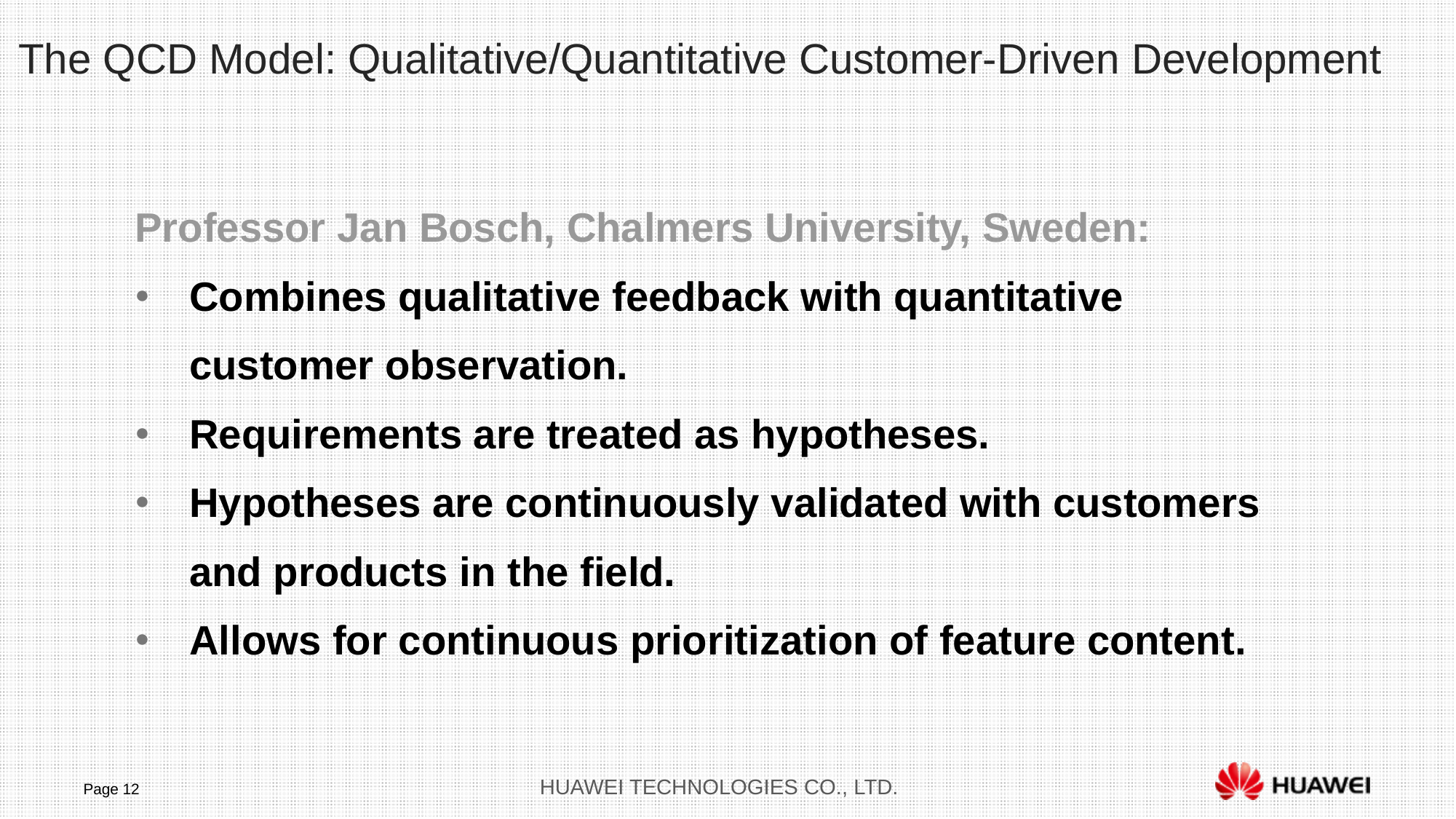

The QCD Model: Qualitative/Quantitative Customer-Driven Development
Professor Jan Bosch, Chalmers University, Sweden:
Combines qualitative feedback with quantitative customer observation.
Requirements are treated as hypotheses.
Hypotheses are continuously validated with customers and products in the field.
Allows for continuous prioritization of feature content.